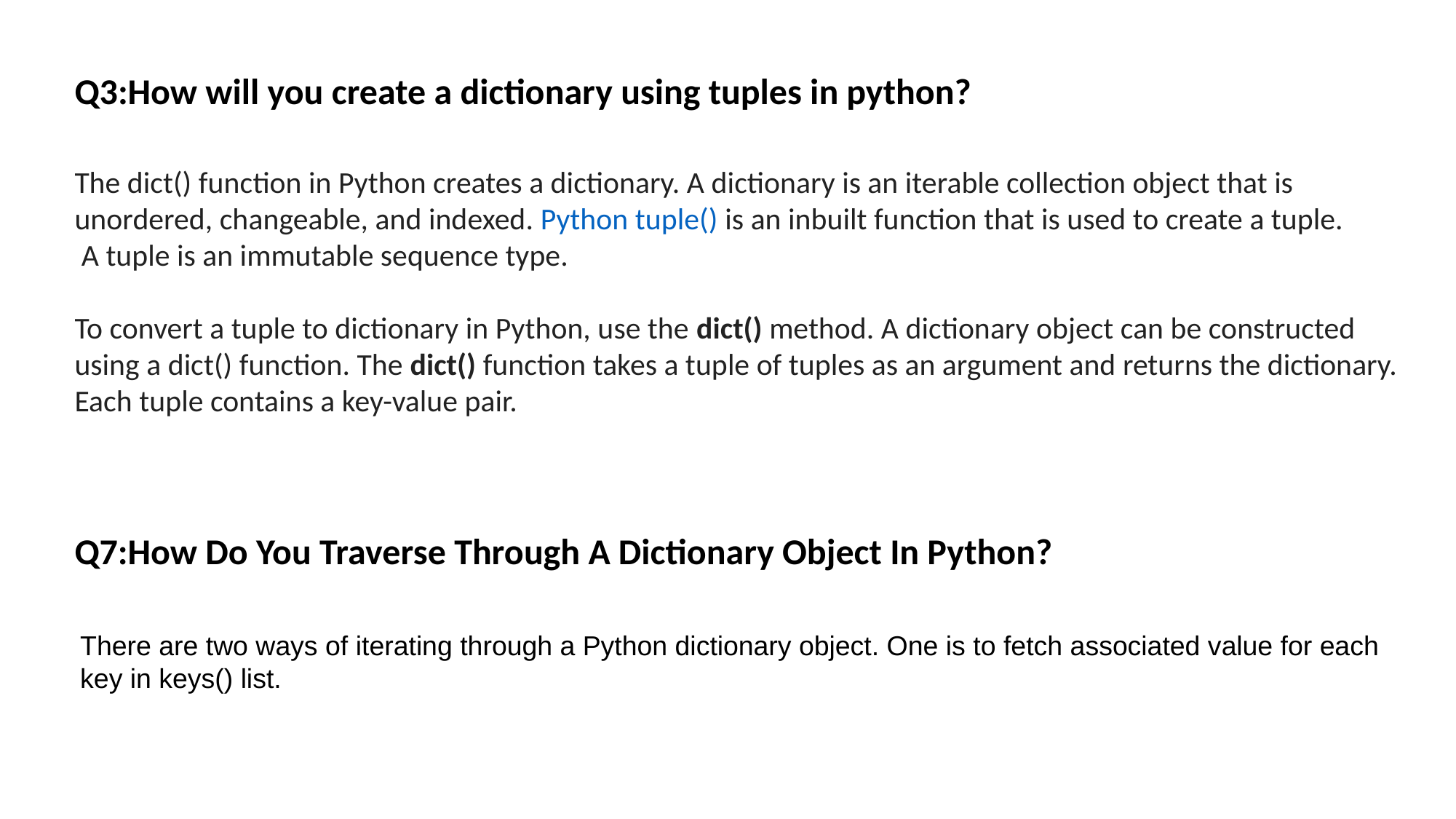

Q3:How will you create a dictionary using tuples in python?
The dict() function in Python creates a dictionary. A dictionary is an iterable collection object that is unordered, changeable, and indexed. Python tuple() is an inbuilt function that is used to create a tuple.
 A tuple is an immutable sequence type.

To convert a tuple to dictionary in Python, use the dict() method. A dictionary object can be constructed using a dict() function. The dict() function takes a tuple of tuples as an argument and returns the dictionary. Each tuple contains a key-value pair.
Q7:How Do You Traverse Through A Dictionary Object In Python?
There are two ways of iterating through a Python dictionary object. One is to fetch associated value for each key in keys() list.